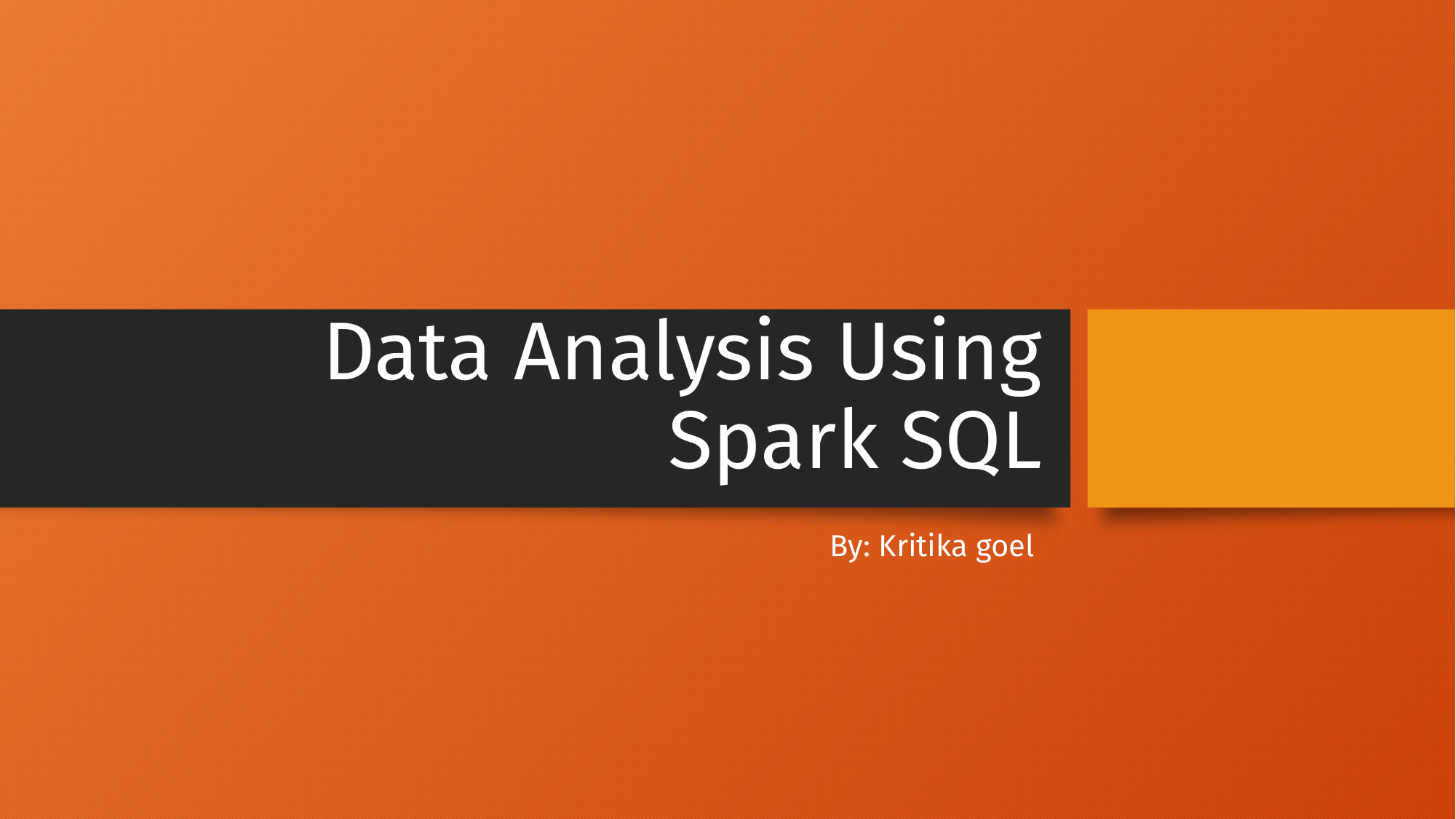

# Data Analysis Using Spark SQL
By: Kritika goel